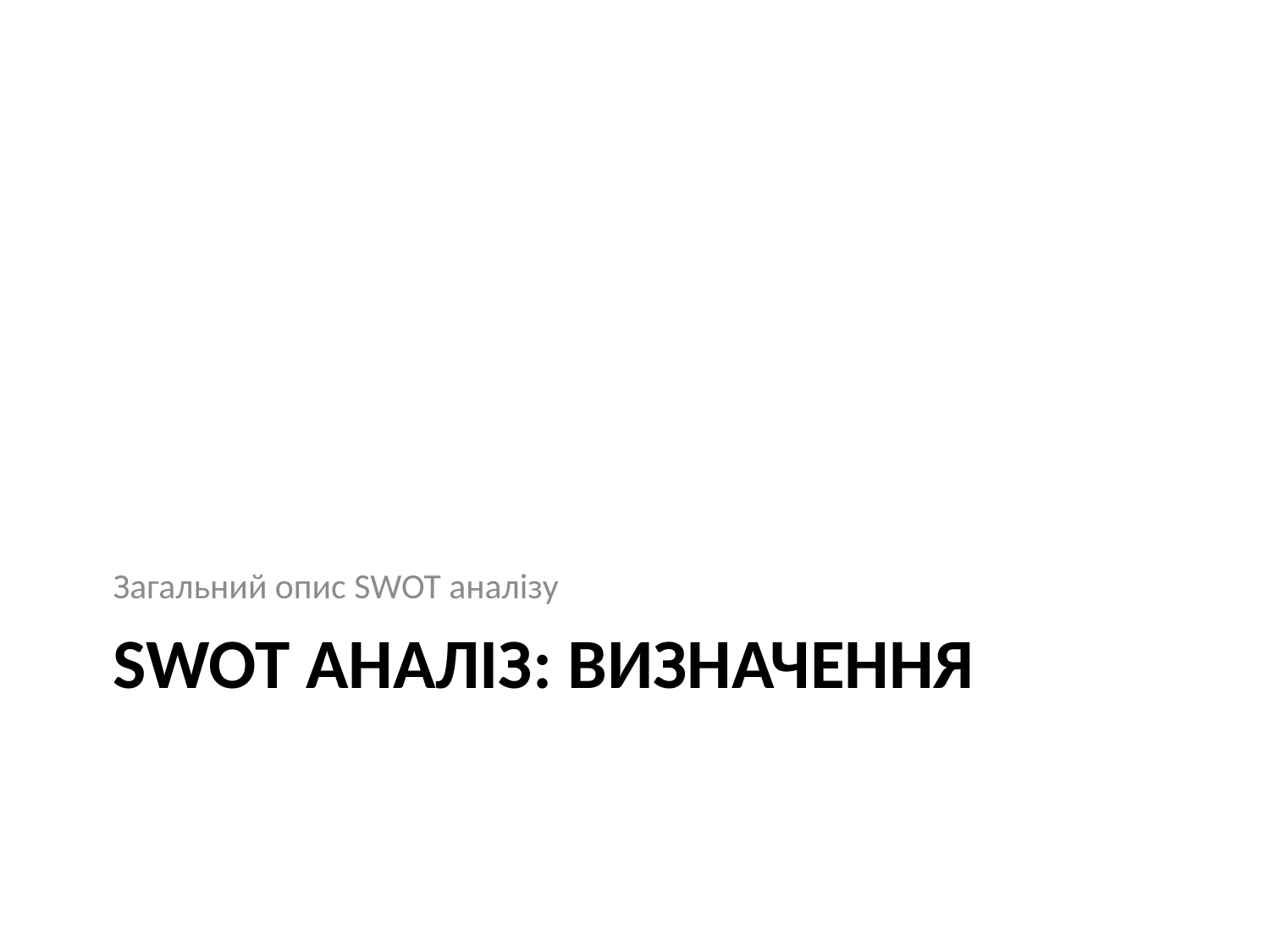

Загальний опис SWOT аналізу
# SWOT аналіз: Визначення